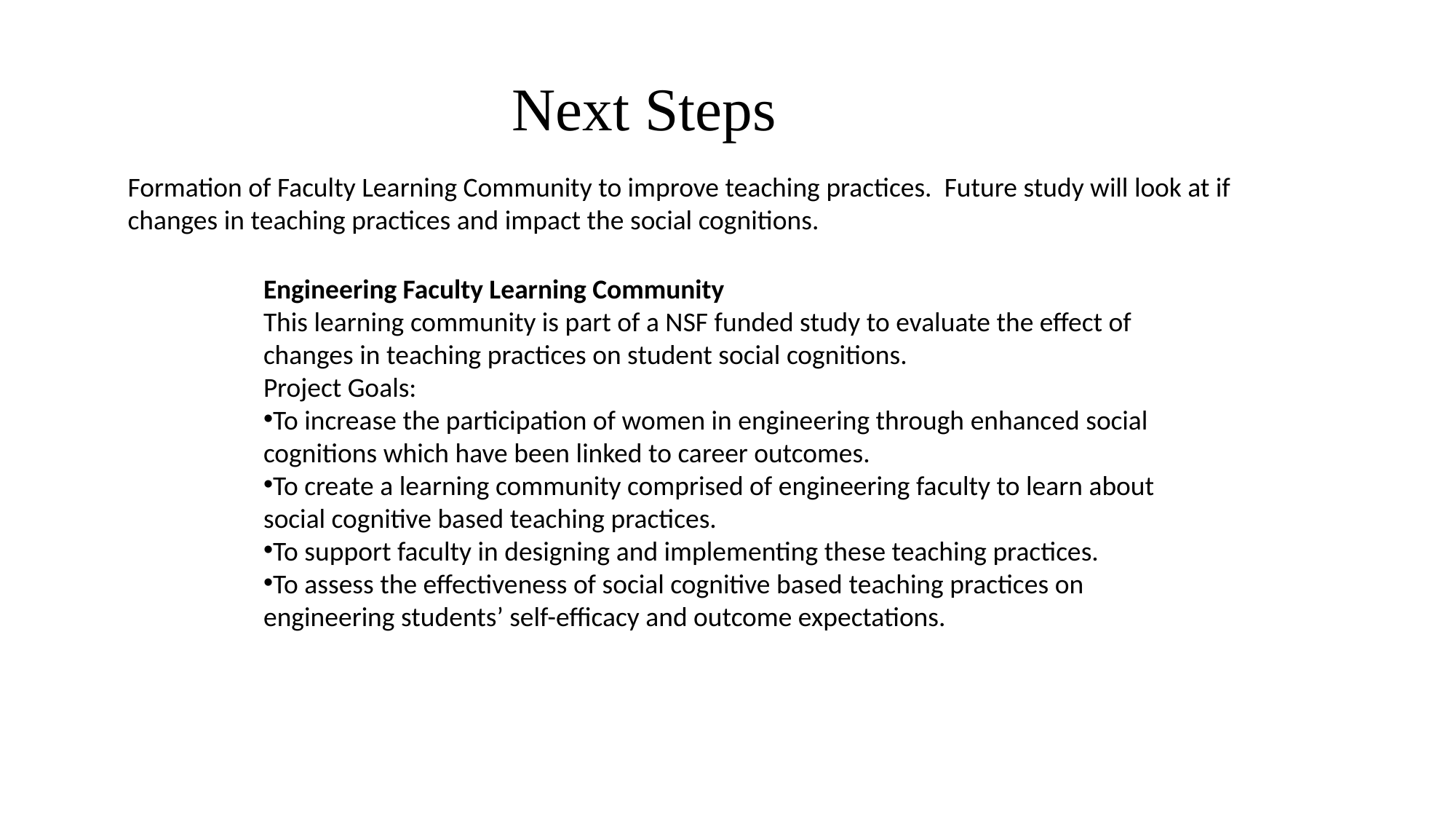

Next Steps
Formation of Faculty Learning Community to improve teaching practices.  Future study will look at if changes in teaching practices and impact the social cognitions.
Engineering Faculty Learning Community
This learning community is part of a NSF funded study to evaluate the effect of changes in teaching practices on student social cognitions.
Project Goals:
To increase the participation of women in engineering through enhanced social cognitions which have been linked to career outcomes.
To create a learning community comprised of engineering faculty to learn about social cognitive based teaching practices.
To support faculty in designing and implementing these teaching practices.
To assess the effectiveness of social cognitive based teaching practices on engineering students’ self-efficacy and outcome expectations.